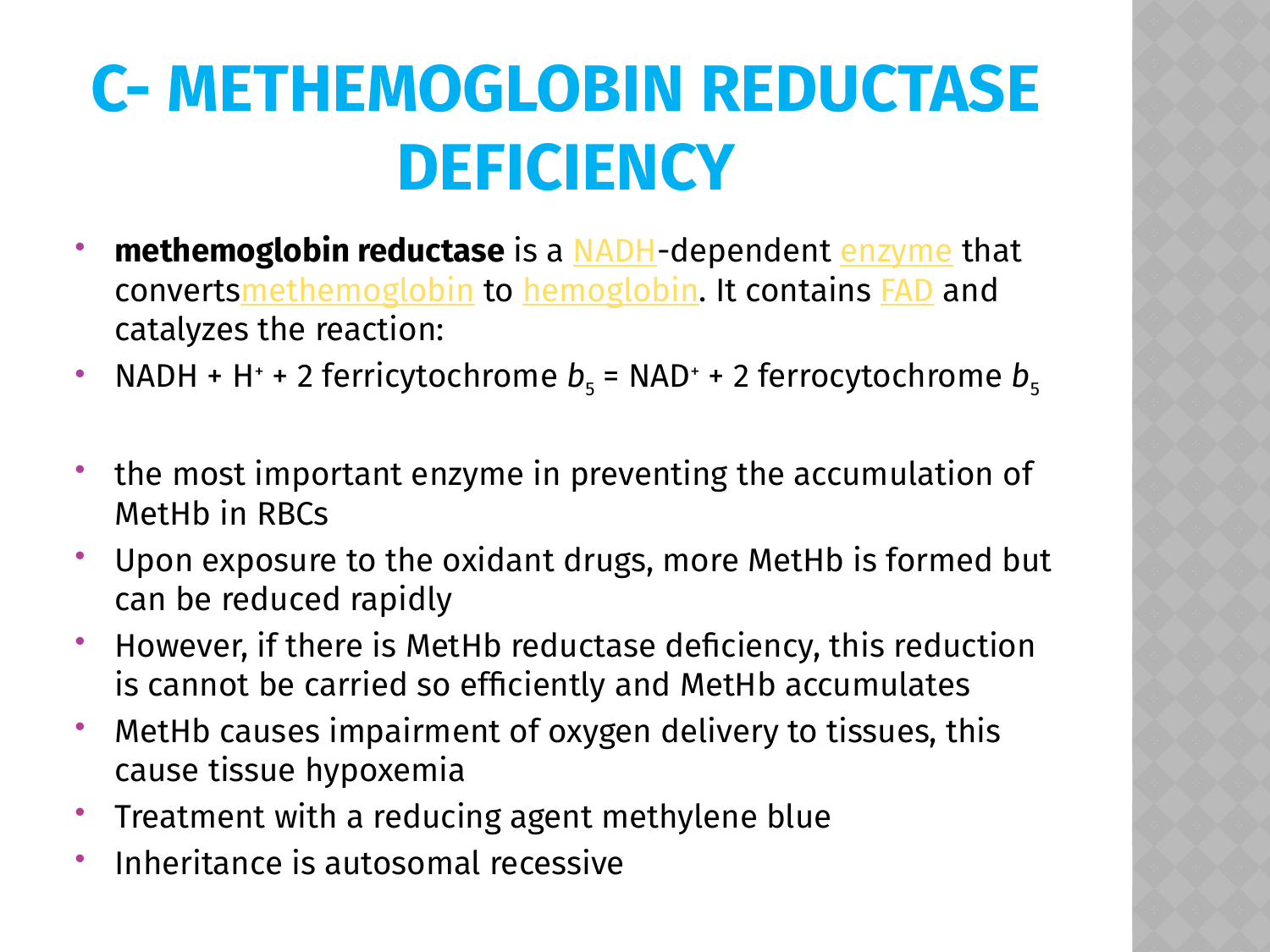

# c- Methemoglobin reductase deficiency
methemoglobin reductase is a NADH-dependent enzyme that convertsmethemoglobin to hemoglobin. It contains FAD and catalyzes the reaction:
NADH + H+ + 2 ferricytochrome b5 = NAD+ + 2 ferrocytochrome b5

the most important enzyme in preventing the accumulation of MetHb in RBCs
Upon exposure to the oxidant drugs, more MetHb is formed but can be reduced rapidly
However, if there is MetHb reductase deficiency, this reduction is cannot be carried so efficiently and MetHb accumulates
MetHb causes impairment of oxygen delivery to tissues, this cause tissue hypoxemia
Treatment with a reducing agent methylene blue
Inheritance is autosomal recessive